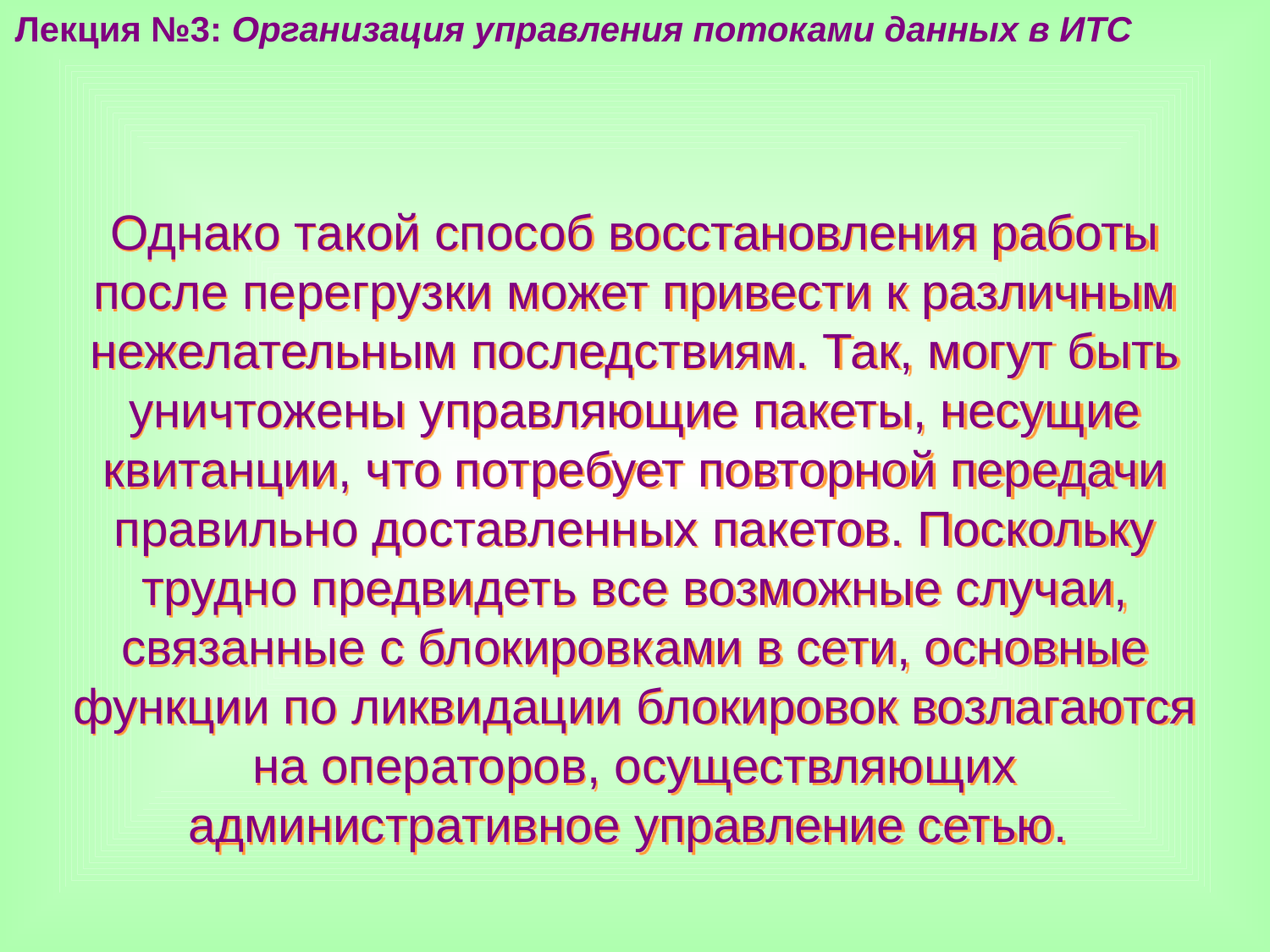

Лекция №3: Организация управления потоками данных в ИТС
Однако такой способ восстановления работы после перегрузки может привести к различным нежелательным последствиям. Так, могут быть уничтожены управляющие пакеты, несущие квитанции, что потребует повторной передачи правильно доставленных пакетов. Поскольку трудно предвидеть все возможные случаи, связанные с блокировками в сети, основные функции по ликвидации блокировок возлагаются на операторов, осуществляющих административное управление сетью.